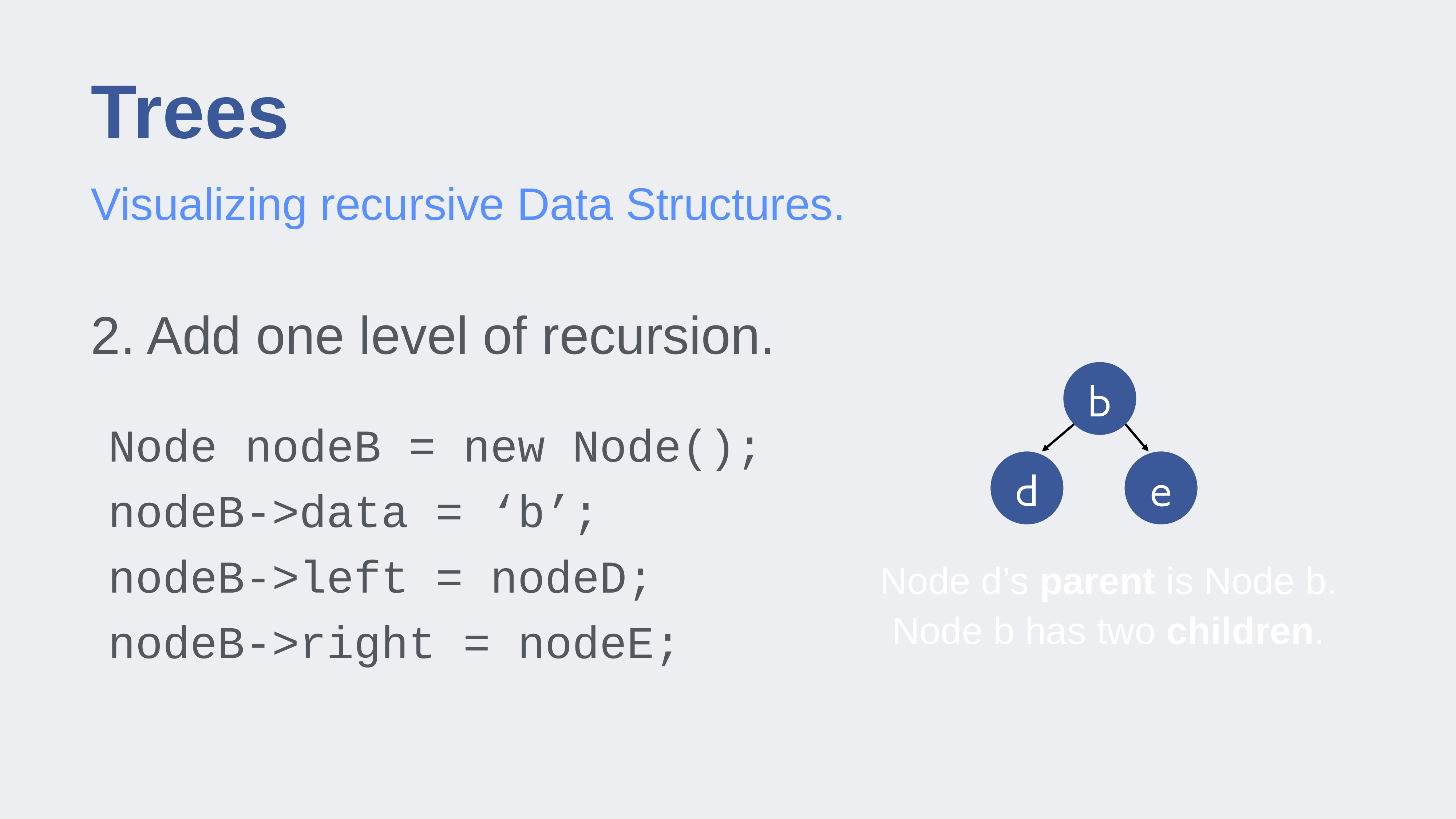

# Trees
Visualizing recursive Data Structures.
2. Add one level of recursion.
b
Node nodeB = new Node();
nodeB->data = ‘b’;
nodeB->left = nodeD;
nodeB->right = nodeE;

d
e
Node d’s parent is Node b.
Node b has two children.